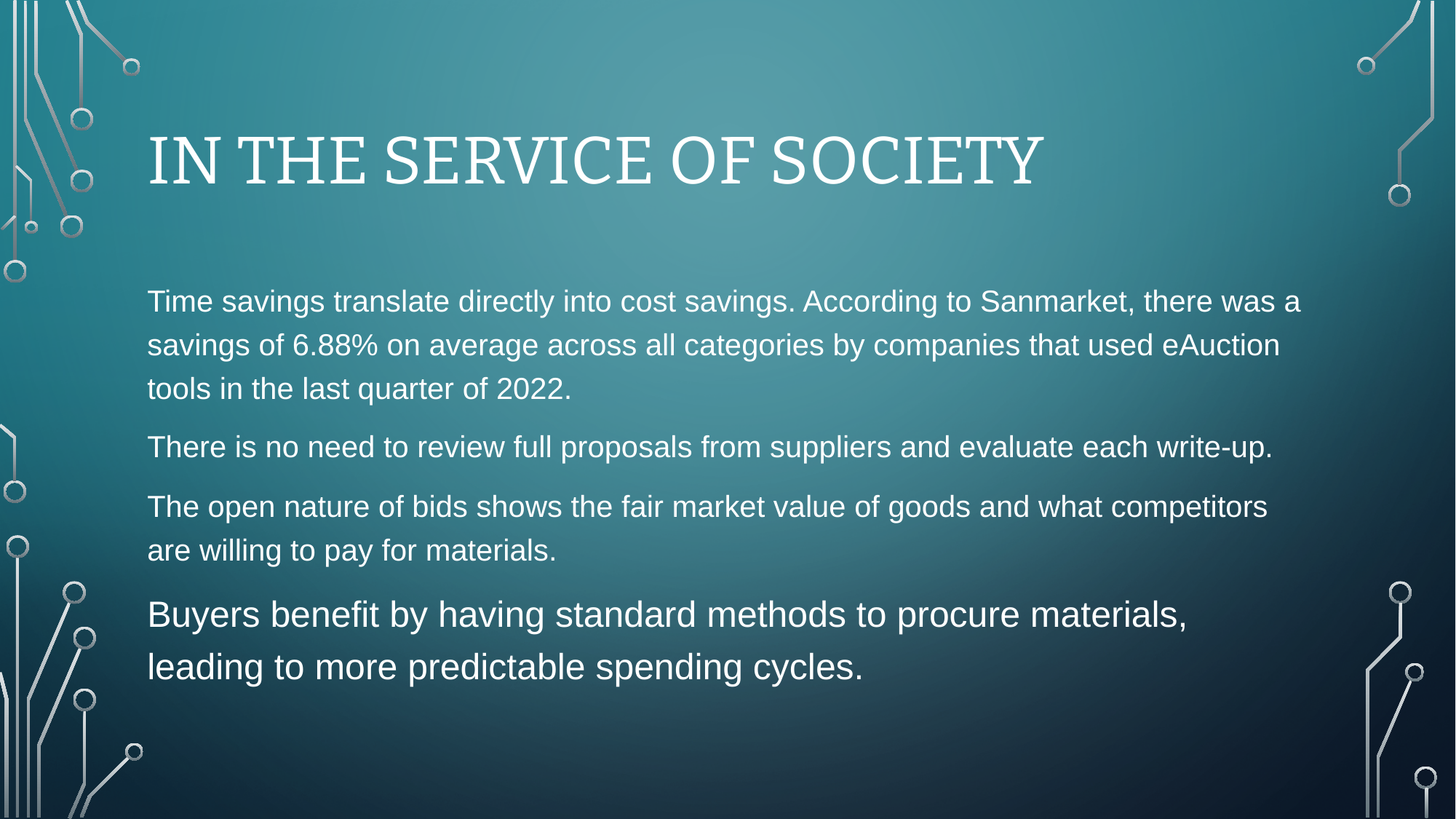

# In the service of society
Time savings translate directly into cost savings. According to Sanmarket, there was a savings of 6.88% on average across all categories by companies that used eAuction tools in the last quarter of 2022.
There is no need to review full proposals from suppliers and evaluate each write-up.
The open nature of bids shows the fair market value of goods and what competitors are willing to pay for materials.
Buyers benefit by having standard methods to procure materials, leading to more predictable spending cycles.